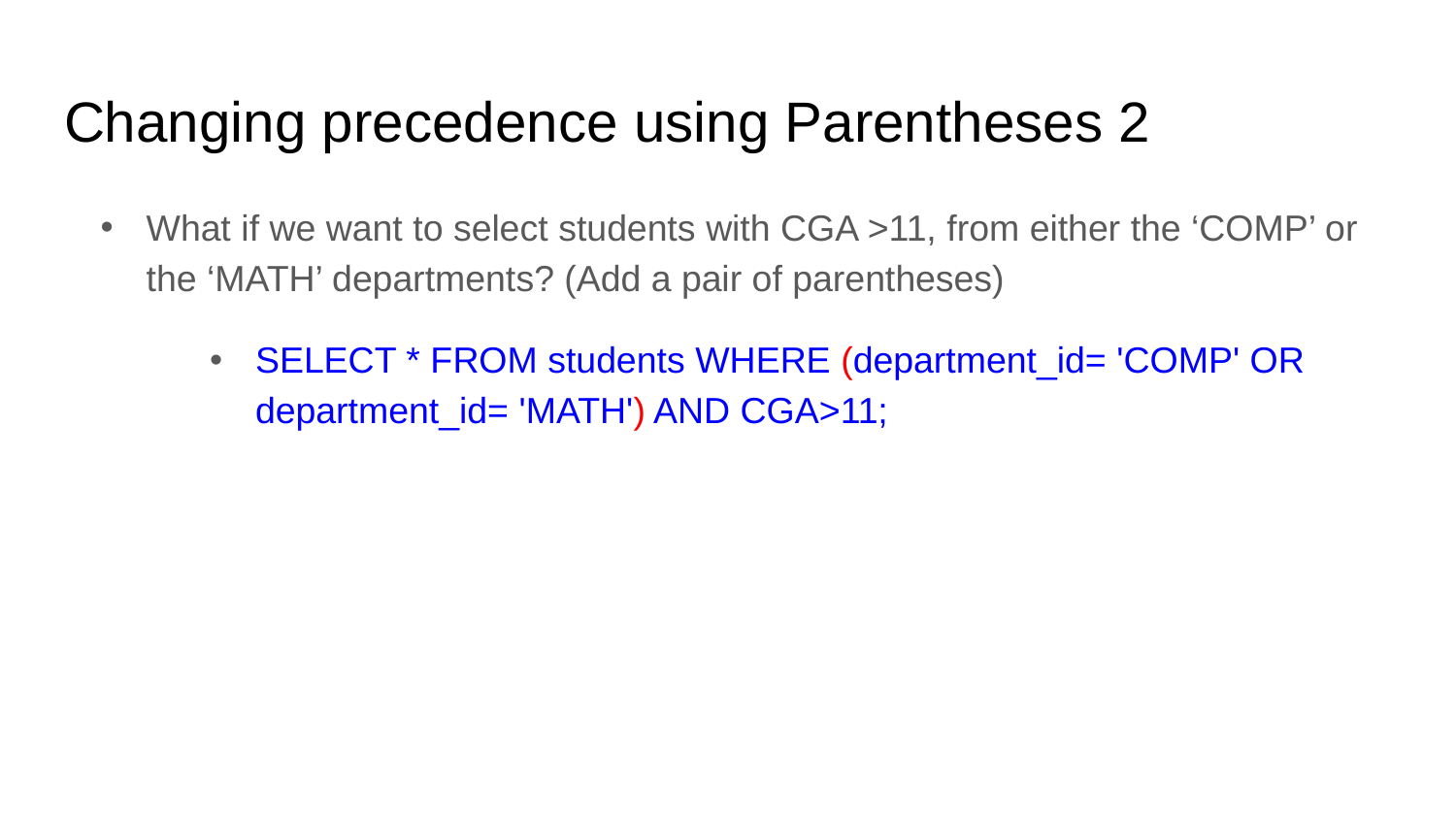

# Changing precedence using Parentheses 2
What if we want to select students with CGA >11, from either the ‘COMP’ or the ‘MATH’ departments? (Add a pair of parentheses)
SELECT * FROM students WHERE (department_id= 'COMP' OR department_id= 'MATH') AND CGA>11;